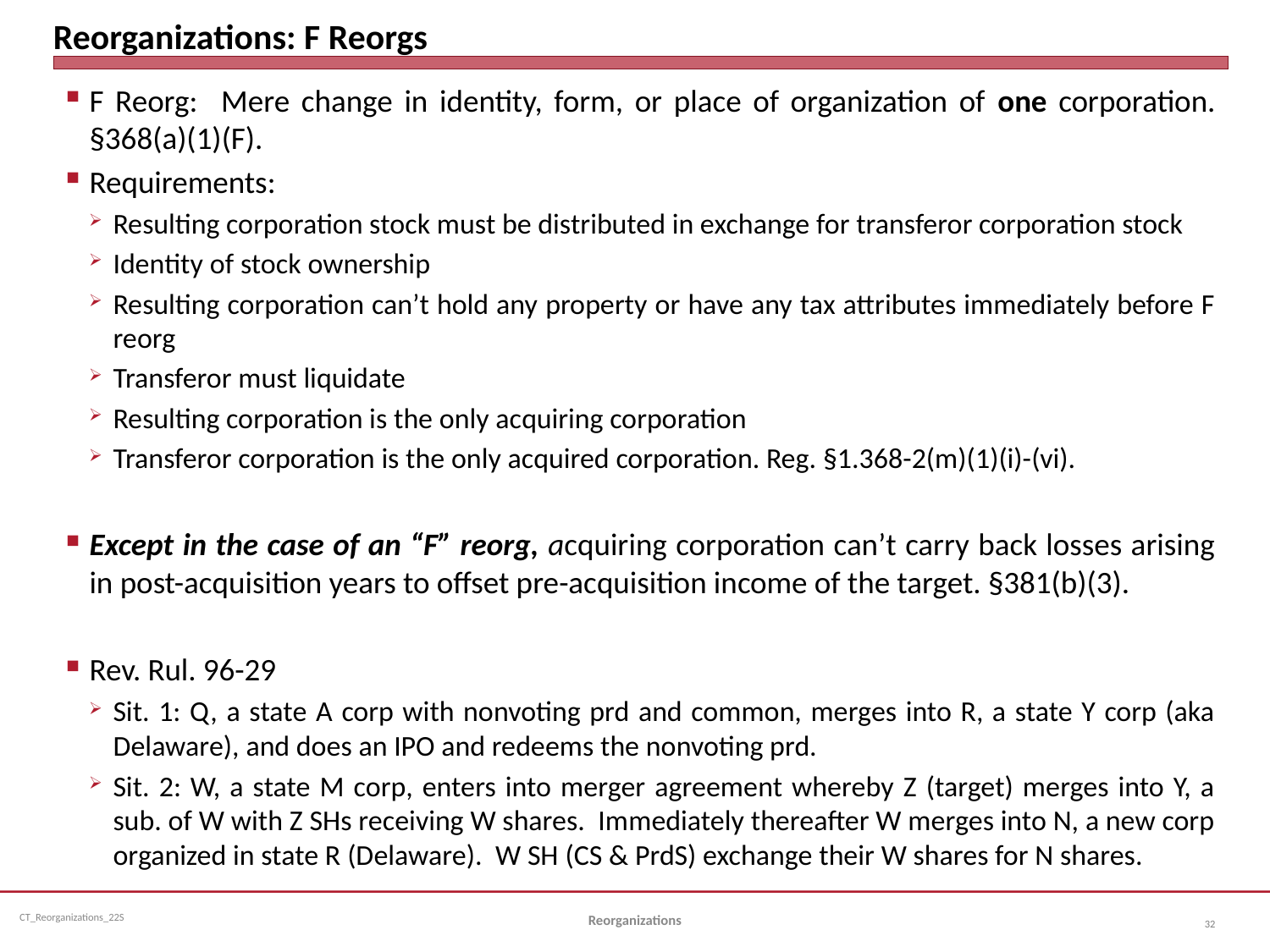

# Reorganizations: F Reorgs
F Reorg:  Mere change in identity, form, or place of organization of one corporation. §368(a)(1)(F).
Requirements:
Resulting corporation stock must be distributed in exchange for transferor corporation stock
Identity of stock ownership
Resulting corporation can’t hold any property or have any tax attributes immediately before F reorg
Transferor must liquidate
Resulting corporation is the only acquiring corporation
Transferor corporation is the only acquired corporation. Reg. §1.368-2(m)(1)(i)-(vi).

Except in the case of an “F” reorg, acquiring corporation can’t carry back losses arising in post-acquisition years to offset pre-acquisition income of the target. §381(b)(3).

Rev. Rul. 96-29
Sit. 1: Q, a state A corp with nonvoting prd and common, merges into R, a state Y corp (aka Delaware), and does an IPO and redeems the nonvoting prd.
Sit. 2: W, a state M corp, enters into merger agreement whereby Z (target) merges into Y, a sub. of W with Z SHs receiving W shares.  Immediately thereafter W merges into N, a new corp organized in state R (Delaware).  W SH (CS & PrdS) exchange their W shares for N shares.

Reorganizations
32